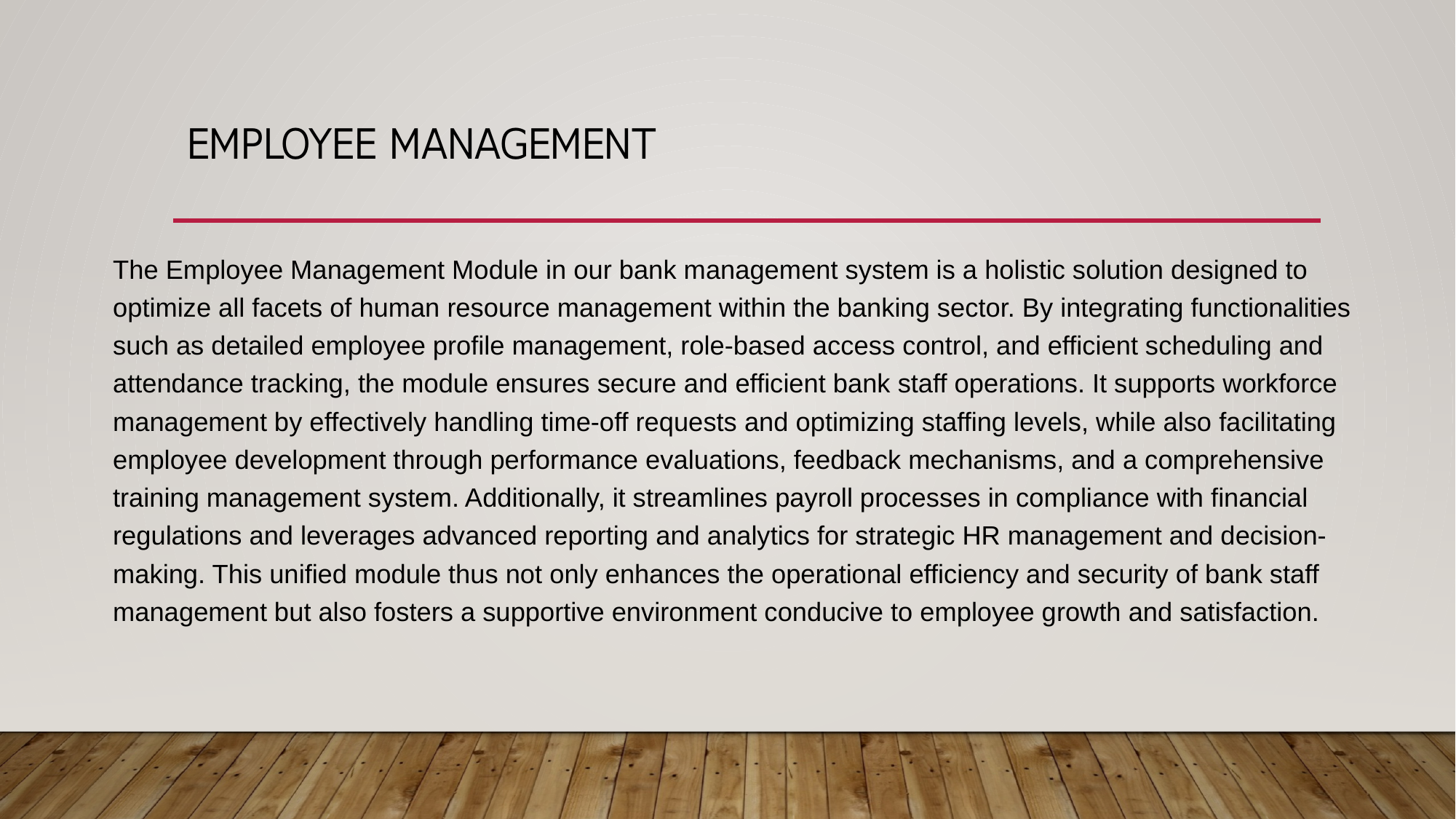

# Employee Management
The Employee Management Module in our bank management system is a holistic solution designed to optimize all facets of human resource management within the banking sector. By integrating functionalities such as detailed employee profile management, role-based access control, and efficient scheduling and attendance tracking, the module ensures secure and efficient bank staff operations. It supports workforce management by effectively handling time-off requests and optimizing staffing levels, while also facilitating employee development through performance evaluations, feedback mechanisms, and a comprehensive training management system. Additionally, it streamlines payroll processes in compliance with financial regulations and leverages advanced reporting and analytics for strategic HR management and decision-making. This unified module thus not only enhances the operational efficiency and security of bank staff management but also fosters a supportive environment conducive to employee growth and satisfaction.